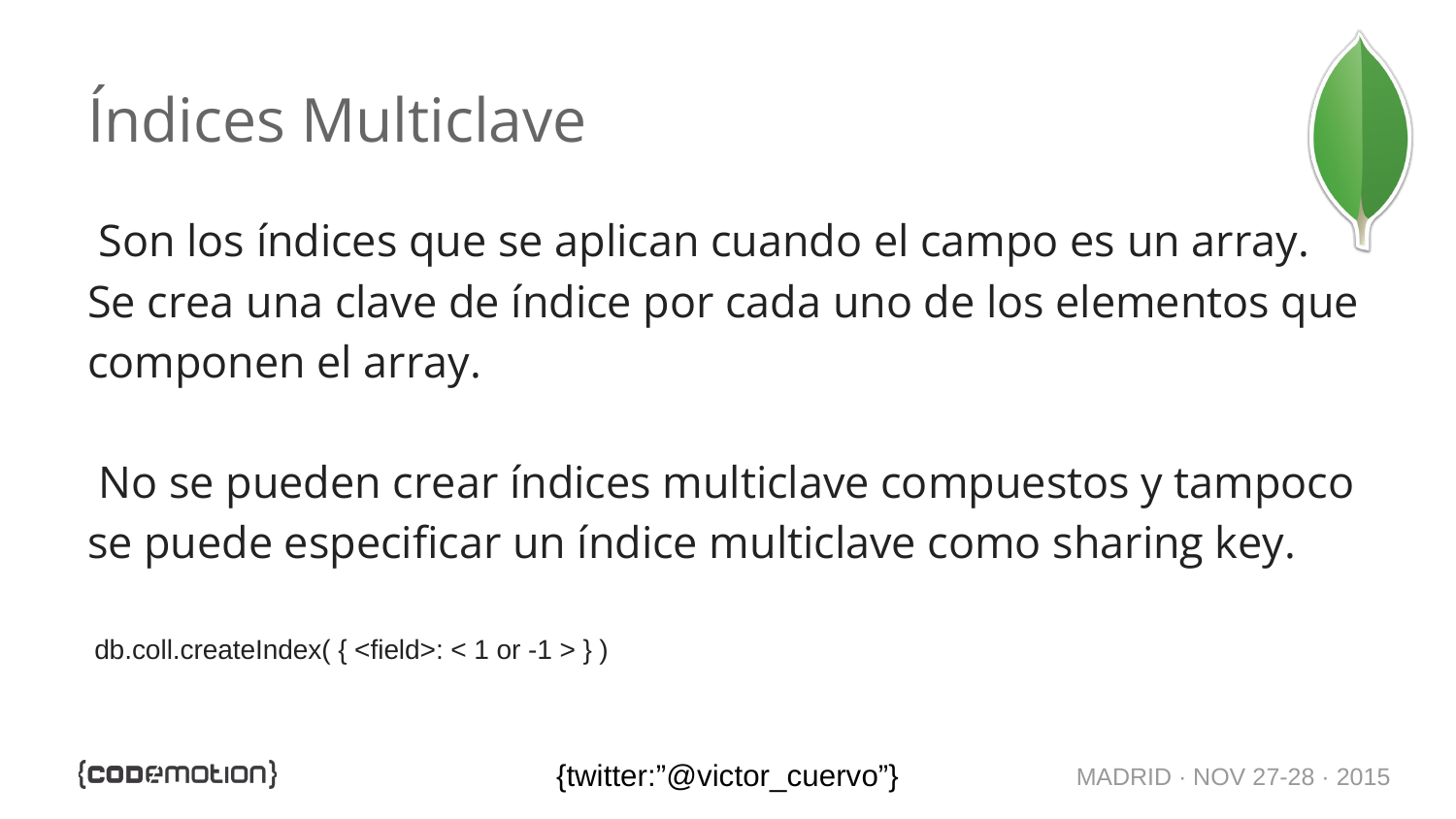

# Índices Multiclave
Son los índices que se aplican cuando el campo es un array. Se crea una clave de índice por cada uno de los elementos que componen el array.

No se pueden crear índices multiclave compuestos y tampoco se puede especificar un índice multiclave como sharing key.

db.coll.createIndex( { <field>: < 1 or -1 > } )